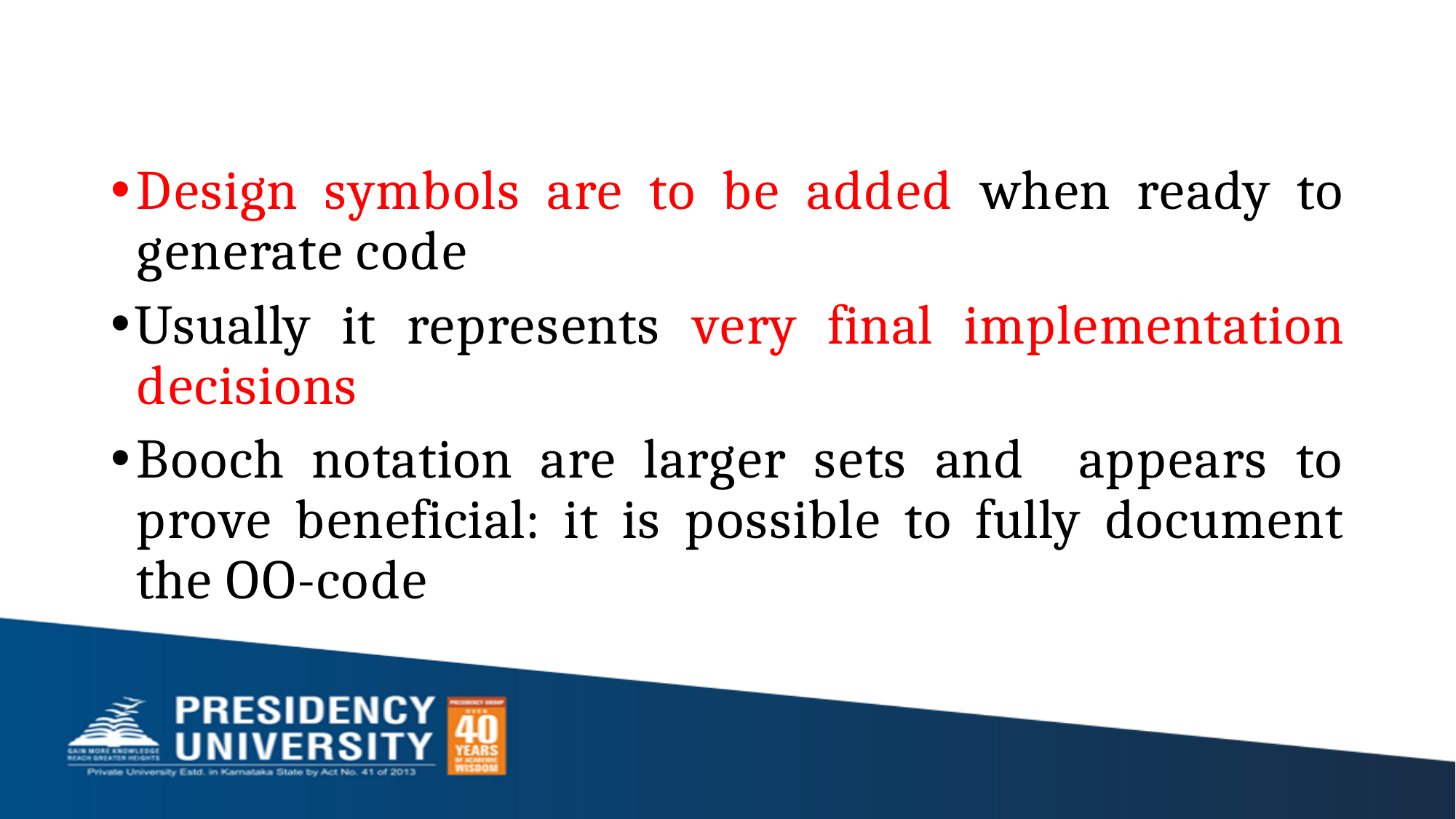

#
Design symbols are to be added when ready to generate code
Usually it represents very final implementation decisions
Booch notation are larger sets and  appears to prove beneficial: it is possible to fully document the OO-code